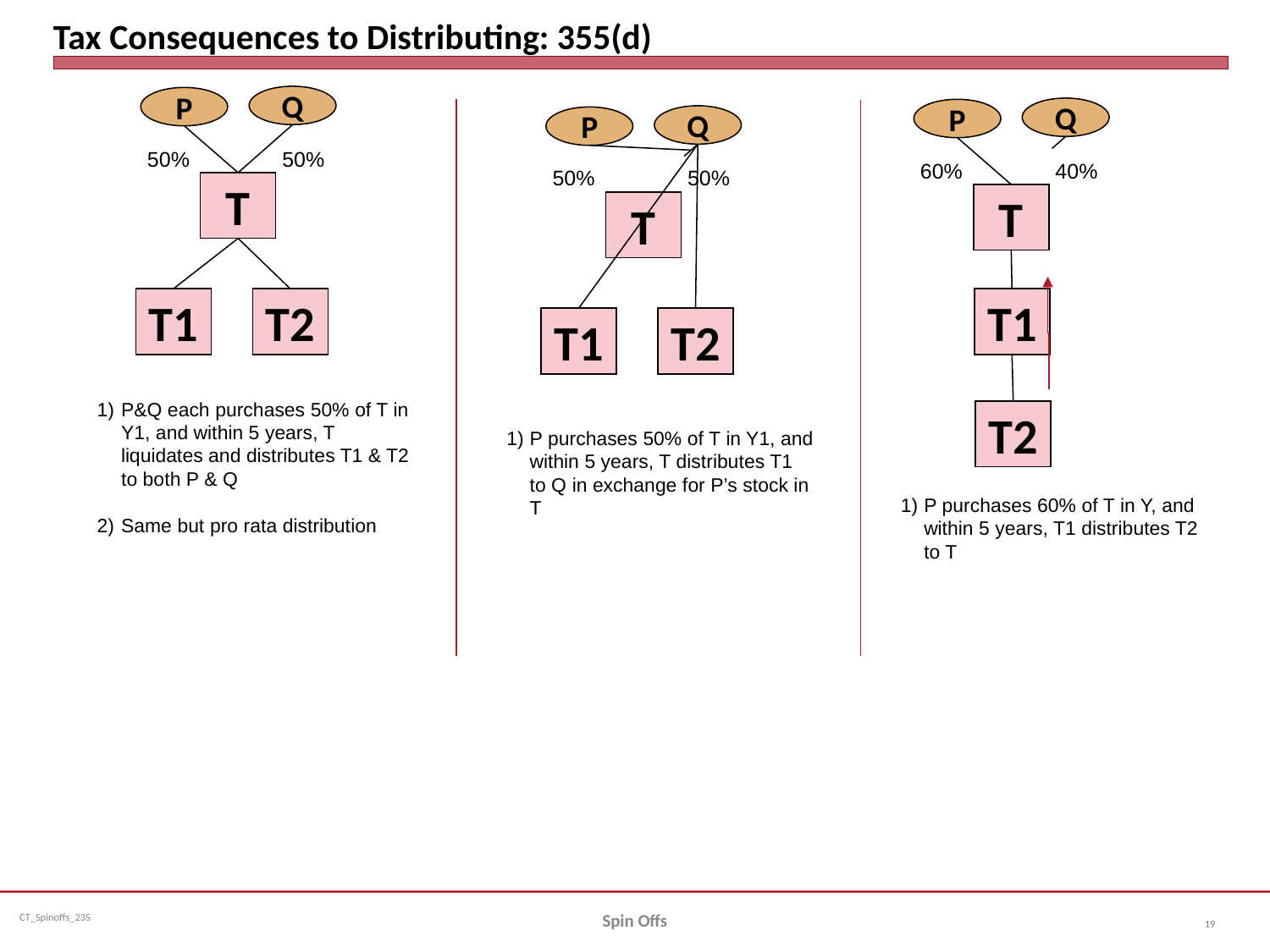

# Tax Consequences to Distributing: 355(d)
Q
P
Q
P
Q
P
50%
50%
60%
40%
50%
50%
T
T
T
T1
T2
T1
T1
T2
P&Q each purchases 50% of T in Y1, and within 5 years, T liquidates and distributes T1 & T2 to both P & Q

Same but pro rata distribution
T2
P purchases 50% of T in Y1, and within 5 years, T distributes T1 to Q in exchange for P’s stock in T
P purchases 60% of T in Y, and within 5 years, T1 distributes T2 to T
Spin Offs
19